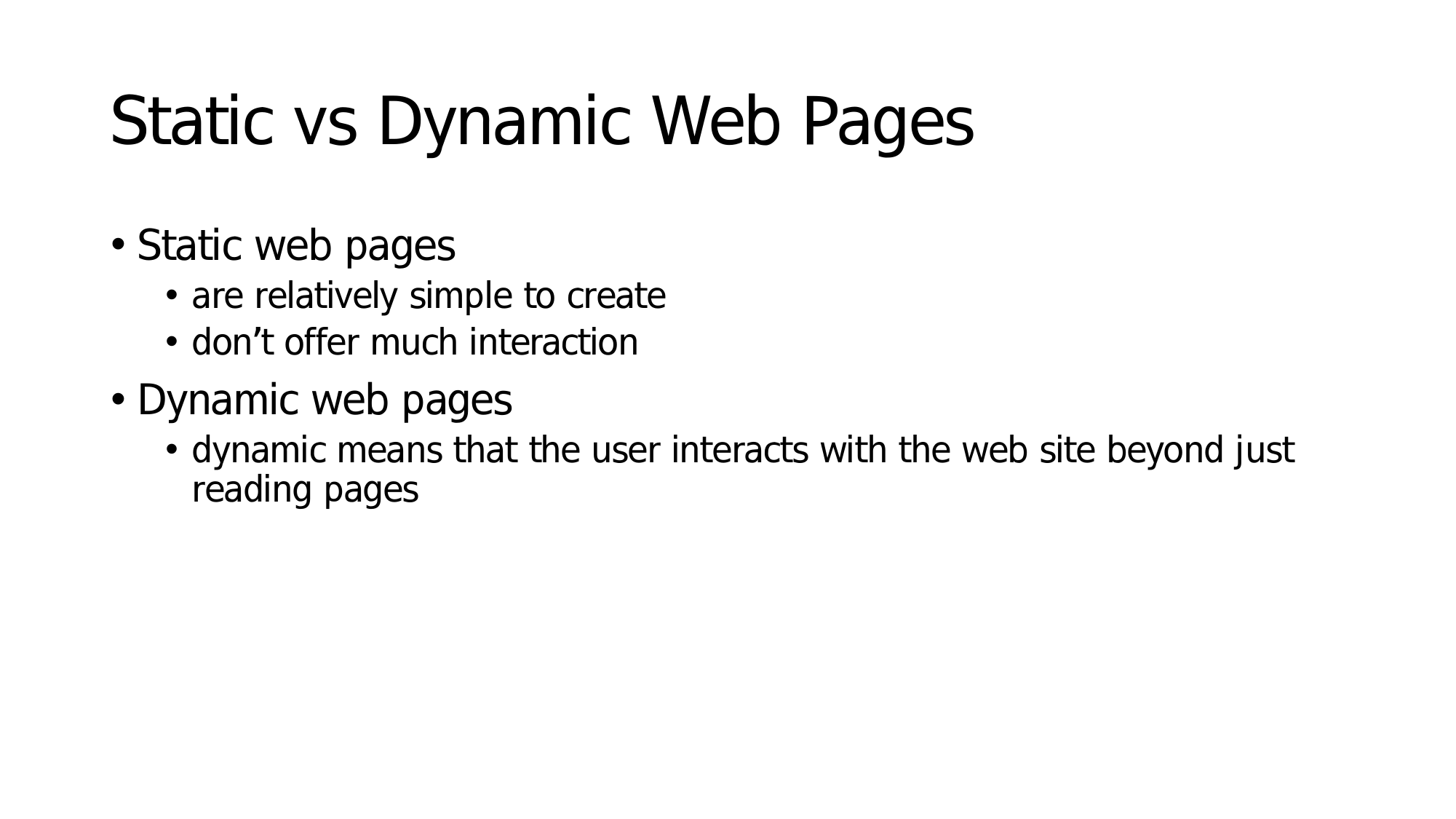

# Static vs Dynamic Web Pages
Static web pages
are relatively simple to create
don’t offer much interaction
Dynamic web pages
dynamic means that the user interacts with the web site beyond just reading pages